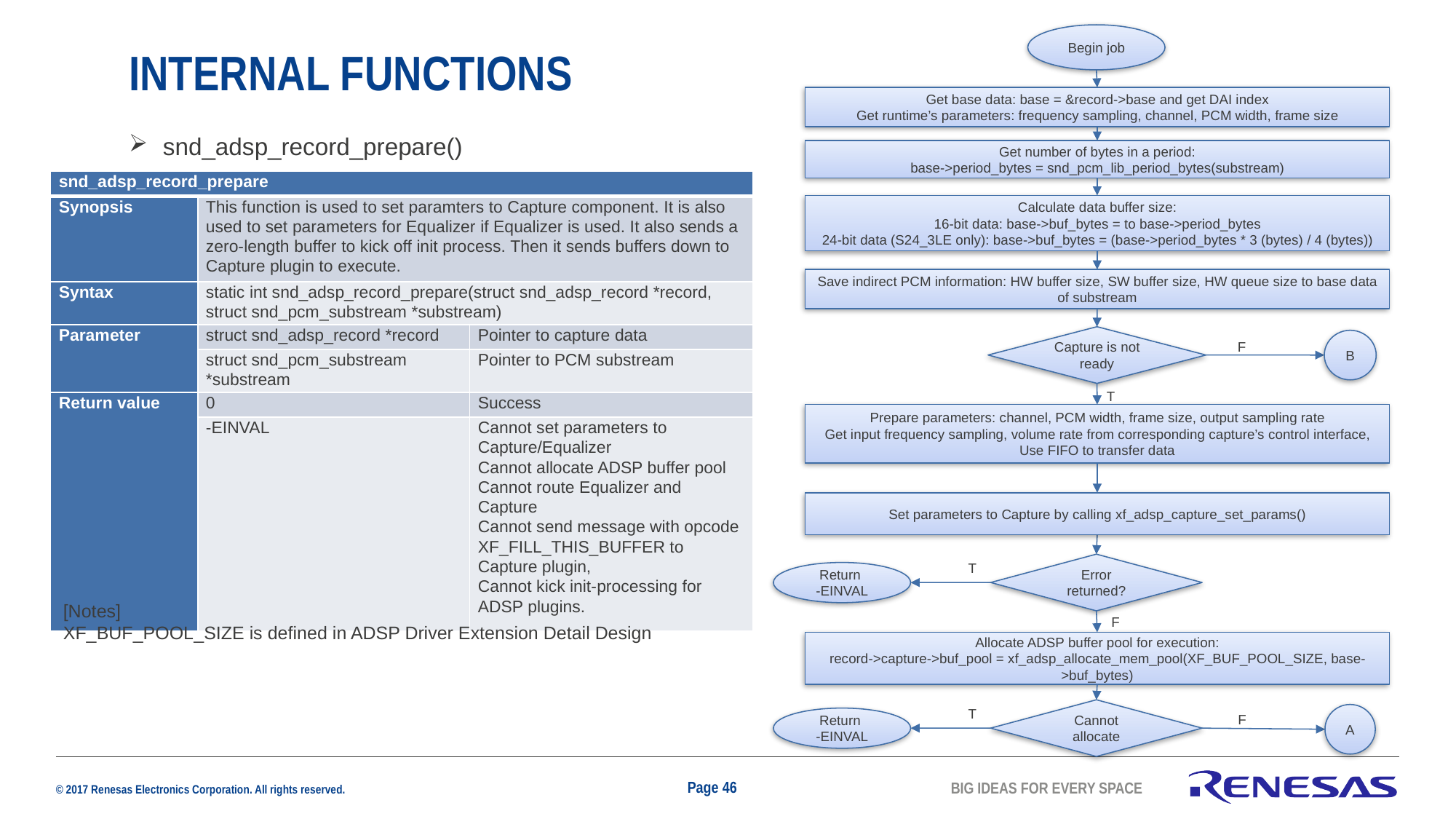

Begin job
# INTERNAL FUNCTIONS
Get base data: base = &record->base and get DAI index
Get runtime’s parameters: frequency sampling, channel, PCM width, frame size
snd_adsp_record_prepare()
Get number of bytes in a period:
base->period_bytes = snd_pcm_lib_period_bytes(substream)
| snd\_adsp\_record\_prepare |  |  |
| --- | --- | --- |
| Synopsis | This function is used to set paramters to Capture component. It is also used to set parameters for Equalizer if Equalizer is used. It also sends a zero-length buffer to kick off init process. Then it sends buffers down to Capture plugin to execute. |  |
| Syntax | static int snd\_adsp\_record\_prepare(struct snd\_adsp\_record \*record, struct snd\_pcm\_substream \*substream) |  |
| Parameter | struct snd\_adsp\_record \*record | Pointer to capture data |
|  | struct snd\_pcm\_substream \*substream | Pointer to PCM substream |
| Return value | 0 | Success |
|  | -EINVAL | Cannot set parameters to Capture/Equalizer Cannot allocate ADSP buffer pool Cannot route Equalizer and Capture Cannot send message with opcode XF\_FILL\_THIS\_BUFFER to Capture plugin, Cannot kick init-processing for ADSP plugins. |
Calculate data buffer size:
16-bit data: base->buf_bytes = to base->period_bytes
24-bit data (S24_3LE only): base->buf_bytes = (base->period_bytes * 3 (bytes) / 4 (bytes))
Save indirect PCM information: HW buffer size, SW buffer size, HW queue size to base data of substream
Capture is not ready
B
F
T
Prepare parameters: channel, PCM width, frame size, output sampling rate
Get input frequency sampling, volume rate from corresponding capture’s control interface,
Use FIFO to transfer data
Set parameters to Capture by calling xf_adsp_capture_set_params()
T
Error returned?
Return
-EINVAL
[Notes]
XF_BUF_POOL_SIZE is defined in ADSP Driver Extension Detail Design
F
Allocate ADSP buffer pool for execution:
record->capture->buf_pool = xf_adsp_allocate_mem_pool(XF_BUF_POOL_SIZE, base->buf_bytes)
T
Cannot allocate
A
F
Return
-EINVAL
Page 46